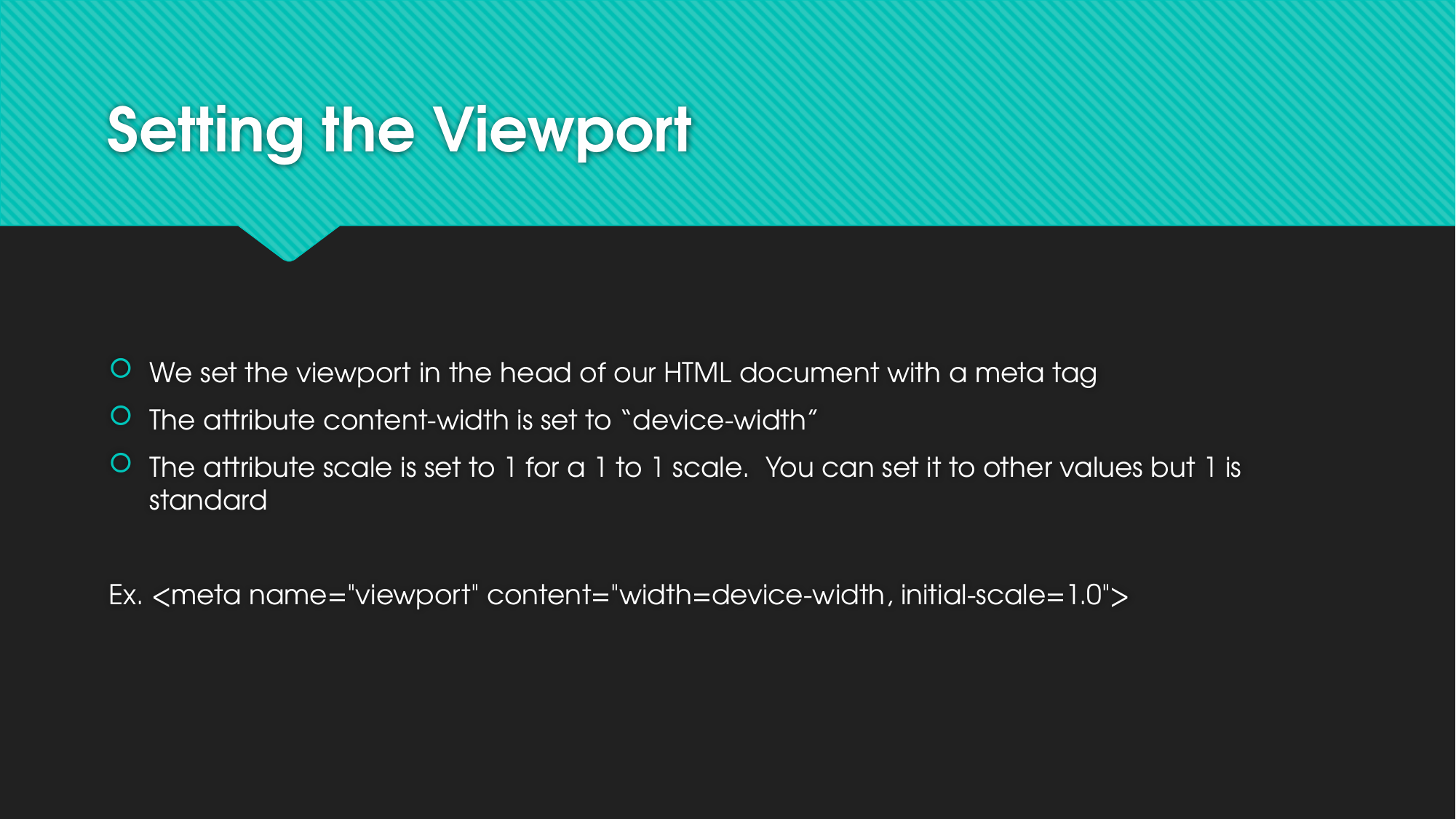

# Setting the Viewport
We set the viewport in the head of our HTML document with a meta tag
The attribute content-width is set to “device-width”
The attribute scale is set to 1 for a 1 to 1 scale.  You can set it to other values but 1 is standard

Ex. <meta name="viewport" content="width=device-width, initial-scale=1.0">